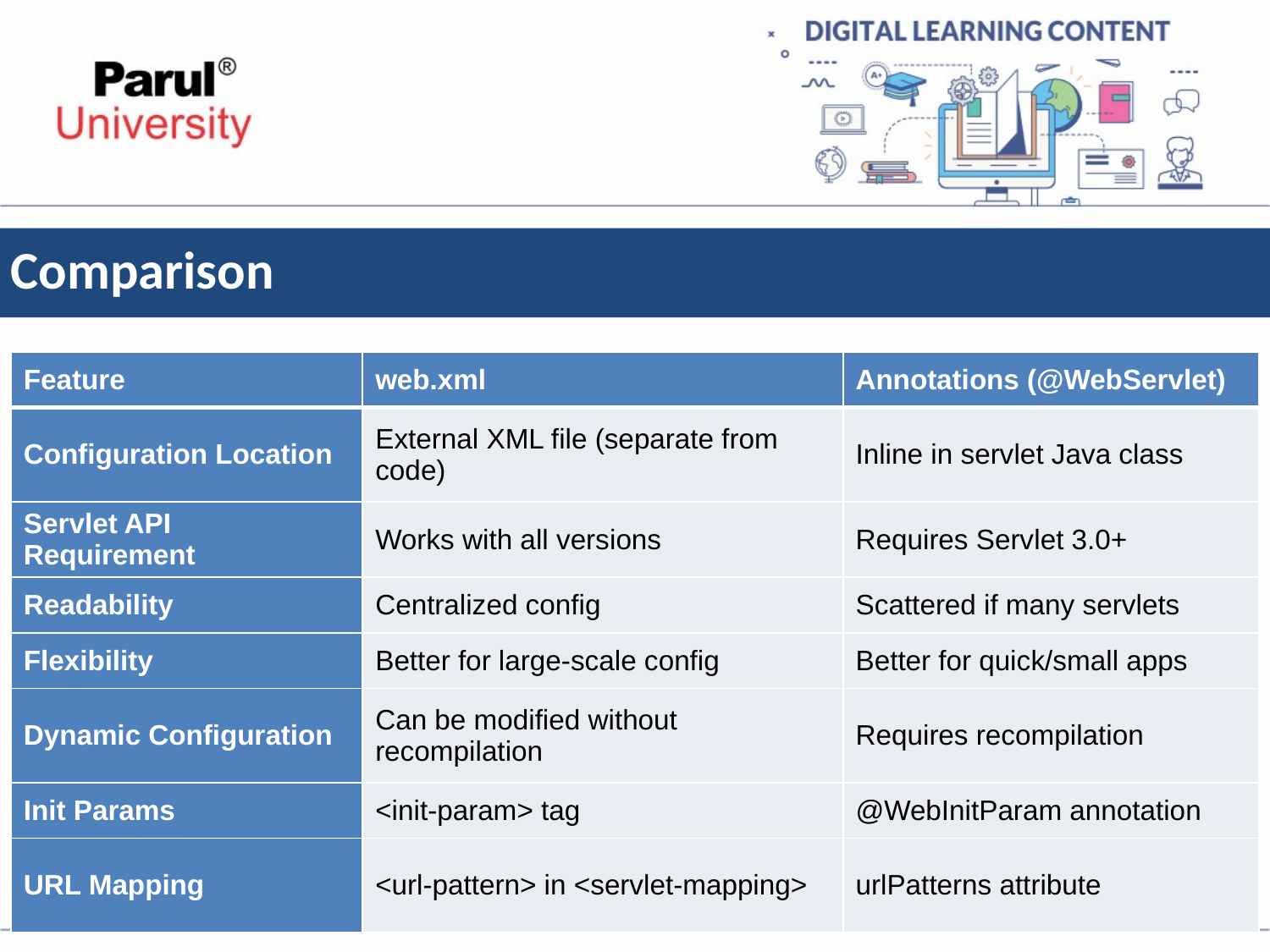

# Comparison
| Feature | web.xml | Annotations (@WebServlet) |
| --- | --- | --- |
| Configuration Location | External XML file (separate from code) | Inline in servlet Java class |
| Servlet API Requirement | Works with all versions | Requires Servlet 3.0+ |
| Readability | Centralized config | Scattered if many servlets |
| Flexibility | Better for large-scale config | Better for quick/small apps |
| Dynamic Configuration | Can be modified without recompilation | Requires recompilation |
| Init Params | <init-param> tag | @WebInitParam annotation |
| URL Mapping | <url-pattern> in <servlet-mapping> | urlPatterns attribute |